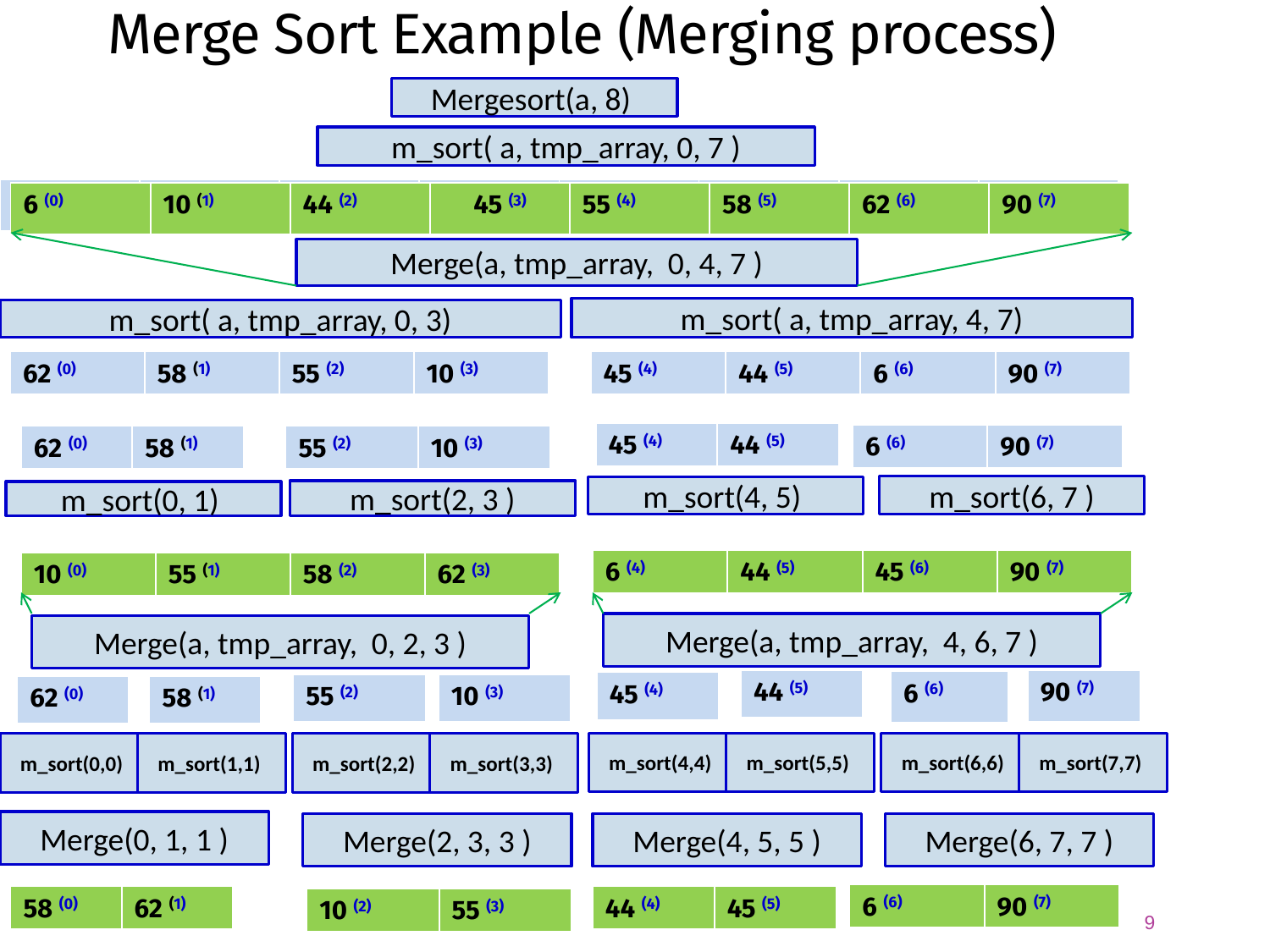

# Merge Sort Example (Merging process)
Mergesort(a, 8)
 m_sort( a, tmp_array, 0, 7 )
| 62 (0) | 58 (1) | 55 (2) | 10 (3) | 45 (4) | 44 (5) | 6 (6) | 90 (7) |
| --- | --- | --- | --- | --- | --- | --- | --- |
| 6 (0) | 10 (1) | 44 (2) | 45 (3) | 55 (4) | 58 (5) | 62 (6) | 90 (7) |
| --- | --- | --- | --- | --- | --- | --- | --- |
Merge(a, tmp_array,  0, 4, 7 )
m_sort( a, tmp_array, 4, 7)
m_sort( a, tmp_array, 0, 3)
| 62 (0) | 58 (1) | 55 (2) | 10 (3) |
| --- | --- | --- | --- |
| 45 (4) | 44 (5) | 6 (6) | 90 (7) |
| --- | --- | --- | --- |
| 45 (4) | 44 (5) |
| --- | --- |
| 6 (6) | 90 (7) |
| --- | --- |
| 62 (0) | 58 (1) |
| --- | --- |
| 55 (2) | 10 (3) |
| --- | --- |
m_sort(6, 7 )
m_sort(4, 5)
m_sort(2, 3 )
m_sort(0, 1)
| 6 (4) | 44 (5) | 45 (6) | 90 (7) |
| --- | --- | --- | --- |
| 10 (0) | 55 (1) | 58 (2) | 62 (3) |
| --- | --- | --- | --- |
Merge(a, tmp_array,  4, 6, 7 )
Merge(a, tmp_array,  0, 2, 3 )
| 44 (5) |
| --- |
| 90 (7) |
| --- |
| 6 (6) |
| --- |
| 45 (4) |
| --- |
| 55 (2) |
| --- |
| 10 (3) |
| --- |
| 62 (0) |
| --- |
| 58 (1) |
| --- |
m_sort(4,4)
m_sort(5,5)
m_sort(6,6)
m_sort(7,7)
m_sort(0,0)
m_sort(1,1)
m_sort(2,2)
m_sort(3,3)
Merge(0, 1, 1 )
Merge(2, 3, 3 )
Merge(4, 5, 5 )
Merge(6, 7, 7 )
| 6 (6) | 90 (7) |
| --- | --- |
| 58 (0) | 62 (1) |
| --- | --- |
| 44 (4) | 45 (5) |
| --- | --- |
| 10 (2) | 55 (3) |
| --- | --- |
9